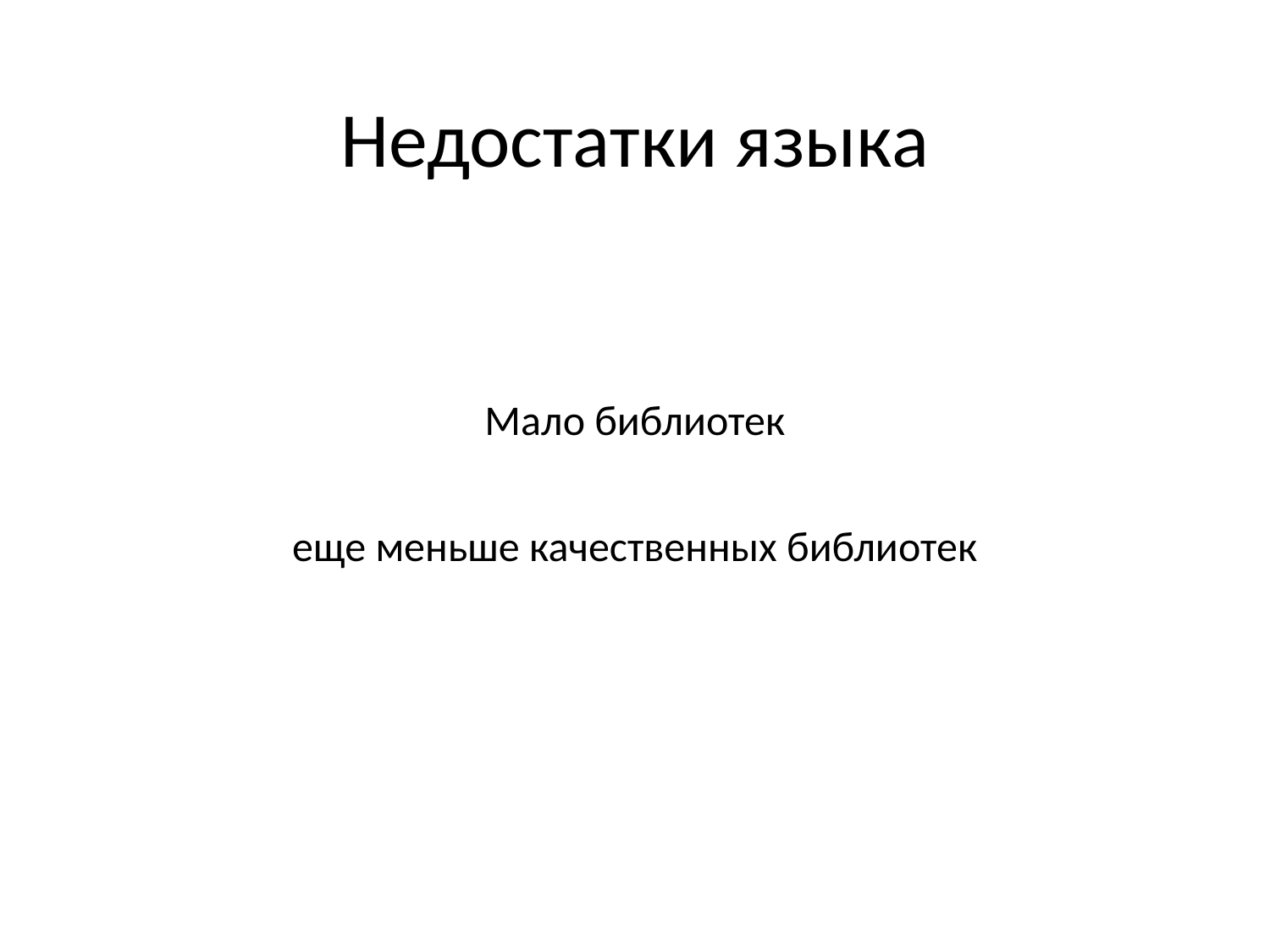

# Недостатки языка
Мало библиотек

еще меньше качественных библиотек